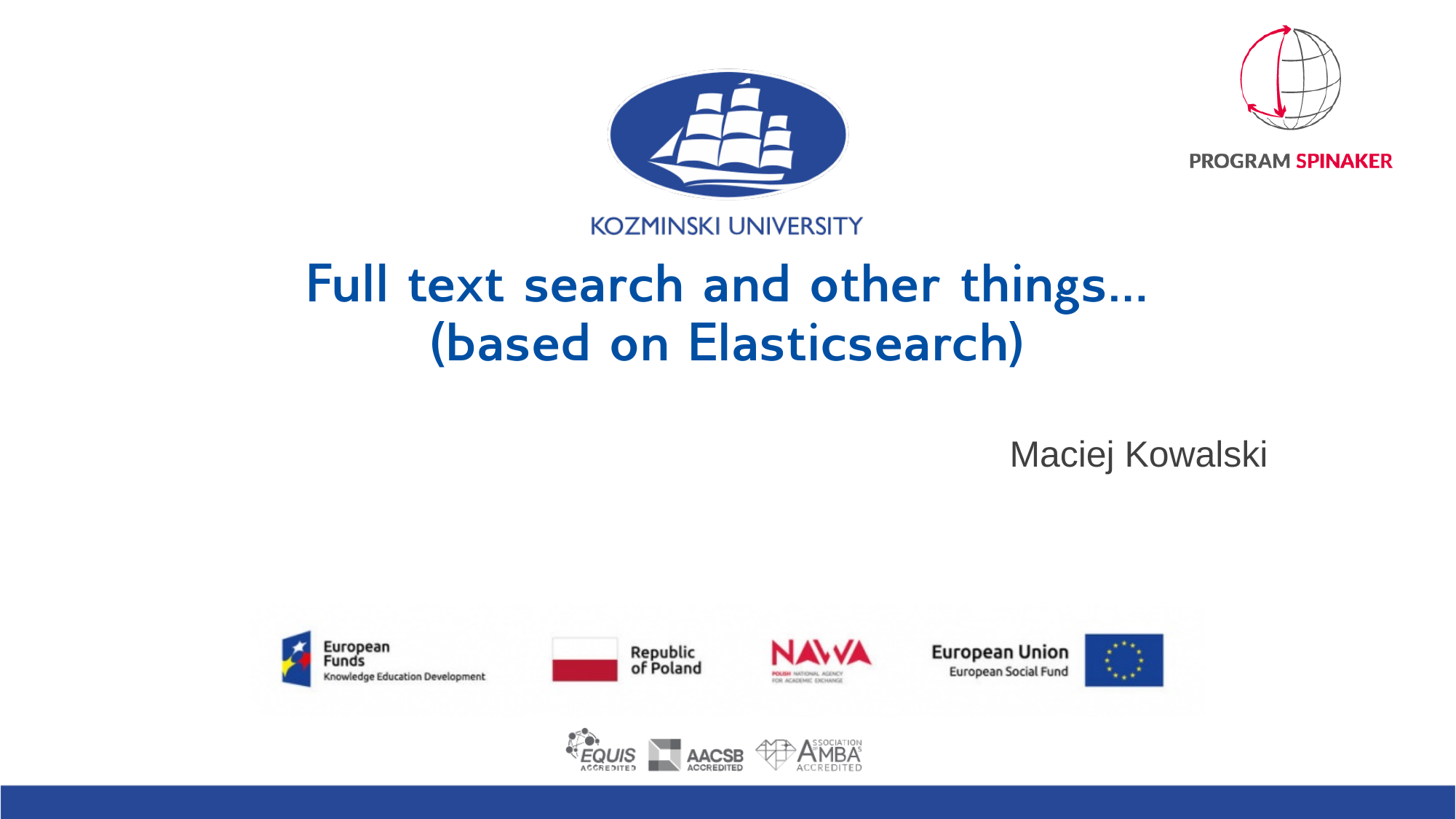

# Full text search and other things… (based on Elasticsearch)
Maciej Kowalski